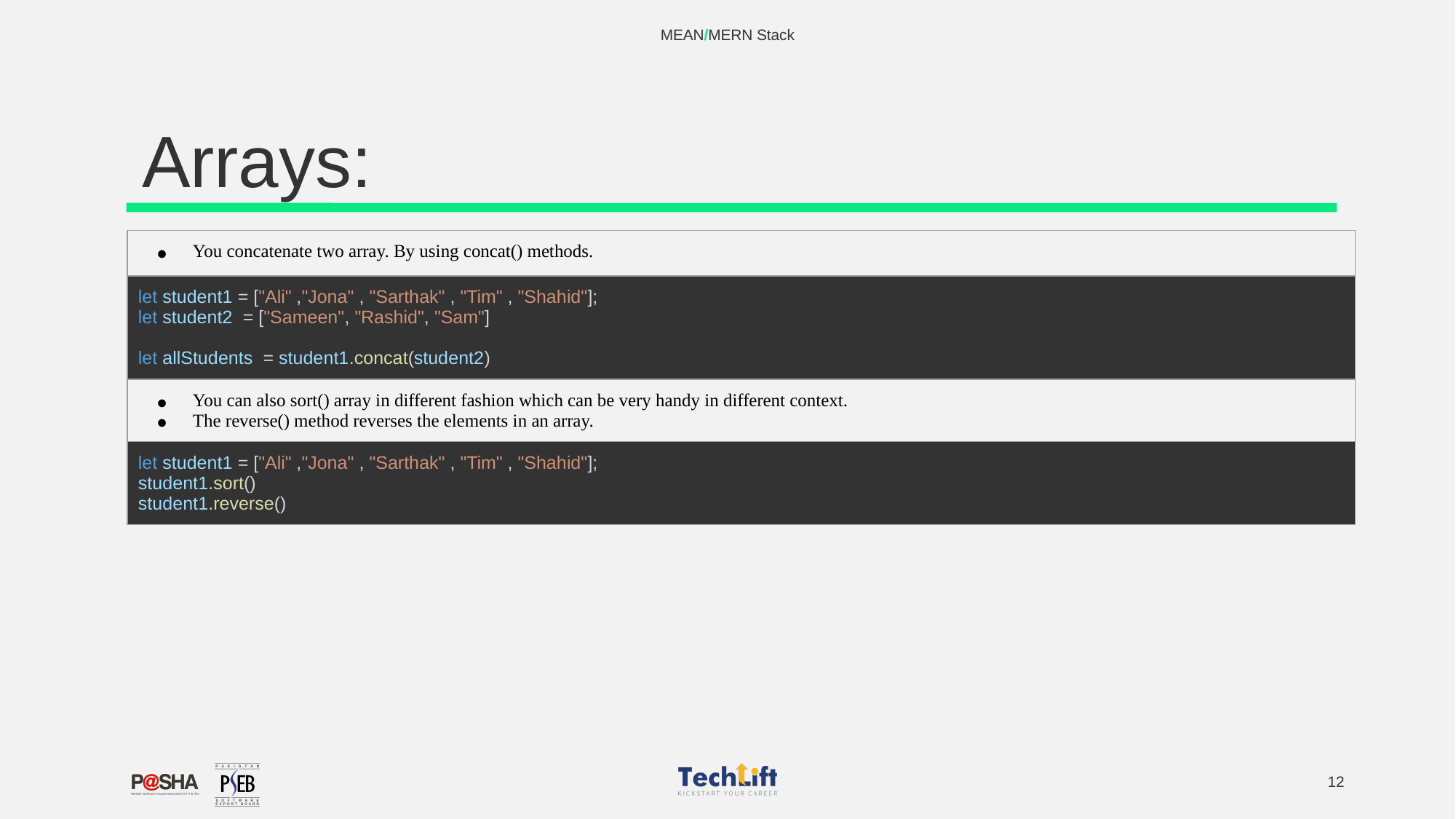

MEAN/MERN Stack
# Arrays:
| You concatenate two array. By using concat() methods. |
| --- |
| let student1 = ["Ali" ,"Jona" , "Sarthak" , "Tim" , "Shahid"]; let student2 = ["Sameen", "Rashid", "Sam"] let allStudents = student1.concat(student2) |
| You can also sort() array in different fashion which can be very handy in different context. The reverse() method reverses the elements in an array. |
| let student1 = ["Ali" ,"Jona" , "Sarthak" , "Tim" , "Shahid"]; student1.sort() student1.reverse() |
12